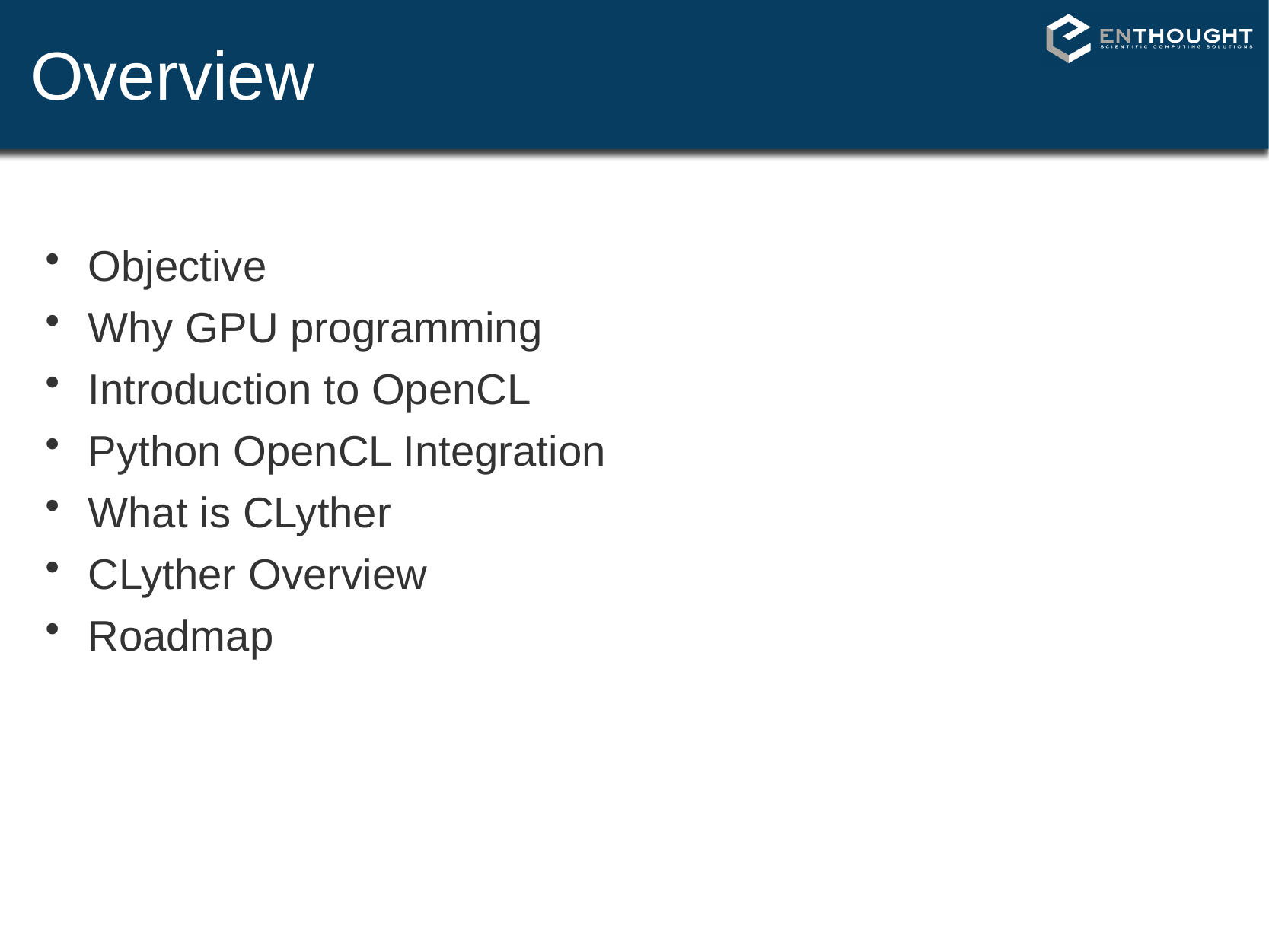

# Overview
Objective
Why GPU programming
Introduction to OpenCL
Python OpenCL Integration
What is CLyther
CLyther Overview
Roadmap